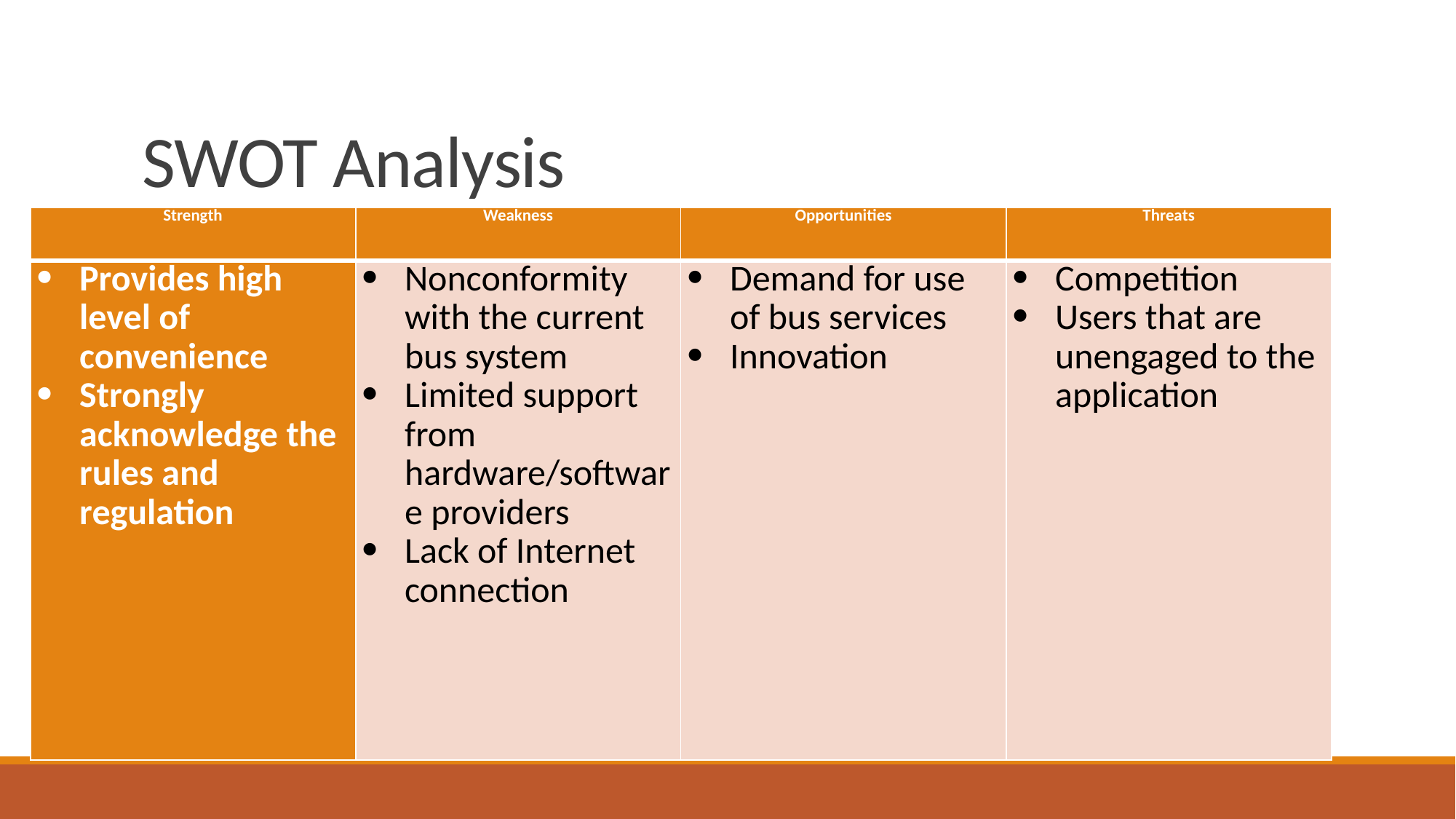

# SWOT Analysis
| Strength | Weakness | Opportunities | Threats |
| --- | --- | --- | --- |
| Provides high level of convenience Strongly acknowledge the rules and regulation | Nonconformity with the current bus system Limited support from hardware/software providers Lack of Internet connection | Demand for use of bus services Innovation | Competition Users that are unengaged to the application |